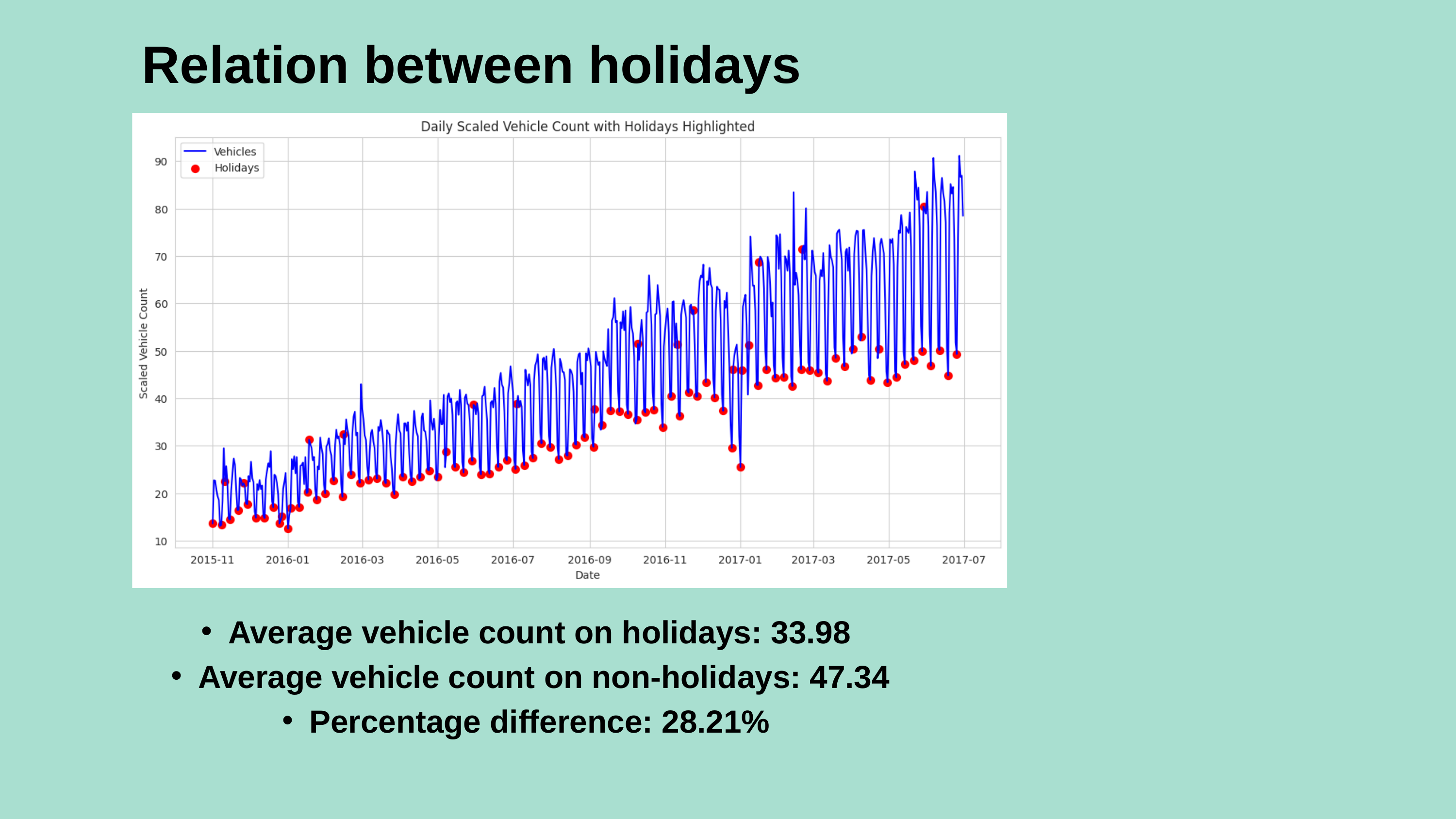

Relation between holidays

Average vehicle count on holidays: 33.98
Average vehicle count on non-holidays: 47.34
Percentage difference: 28.21%